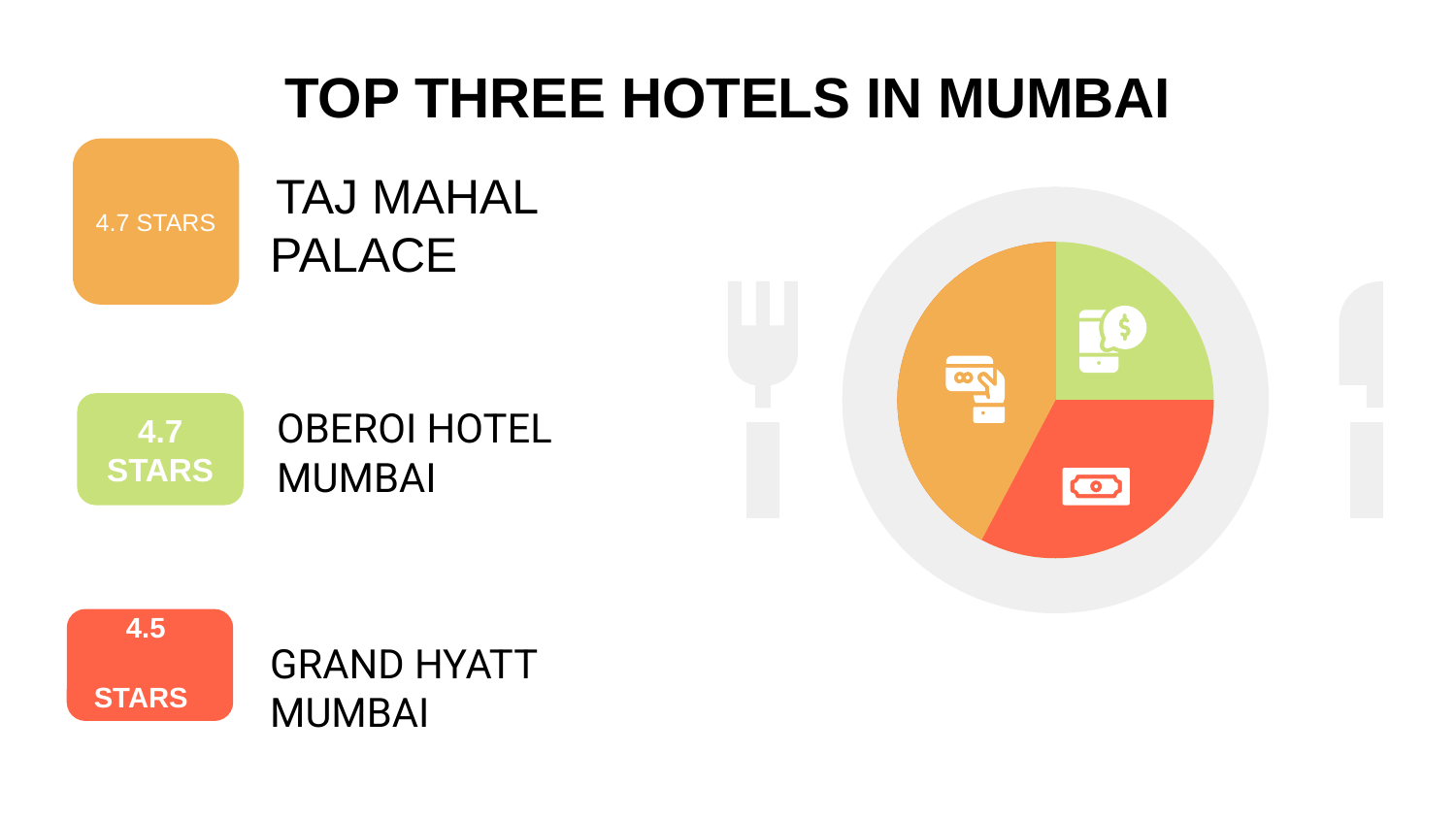

# TOP THREE HOTELS IN MUMBAI
4.7 STARS
 TAJ MAHAL PALACE

OBEROI HOTEL MUMBAI
4.7 STARS

4.5  STARS
GRAND HYATT MUMBAI